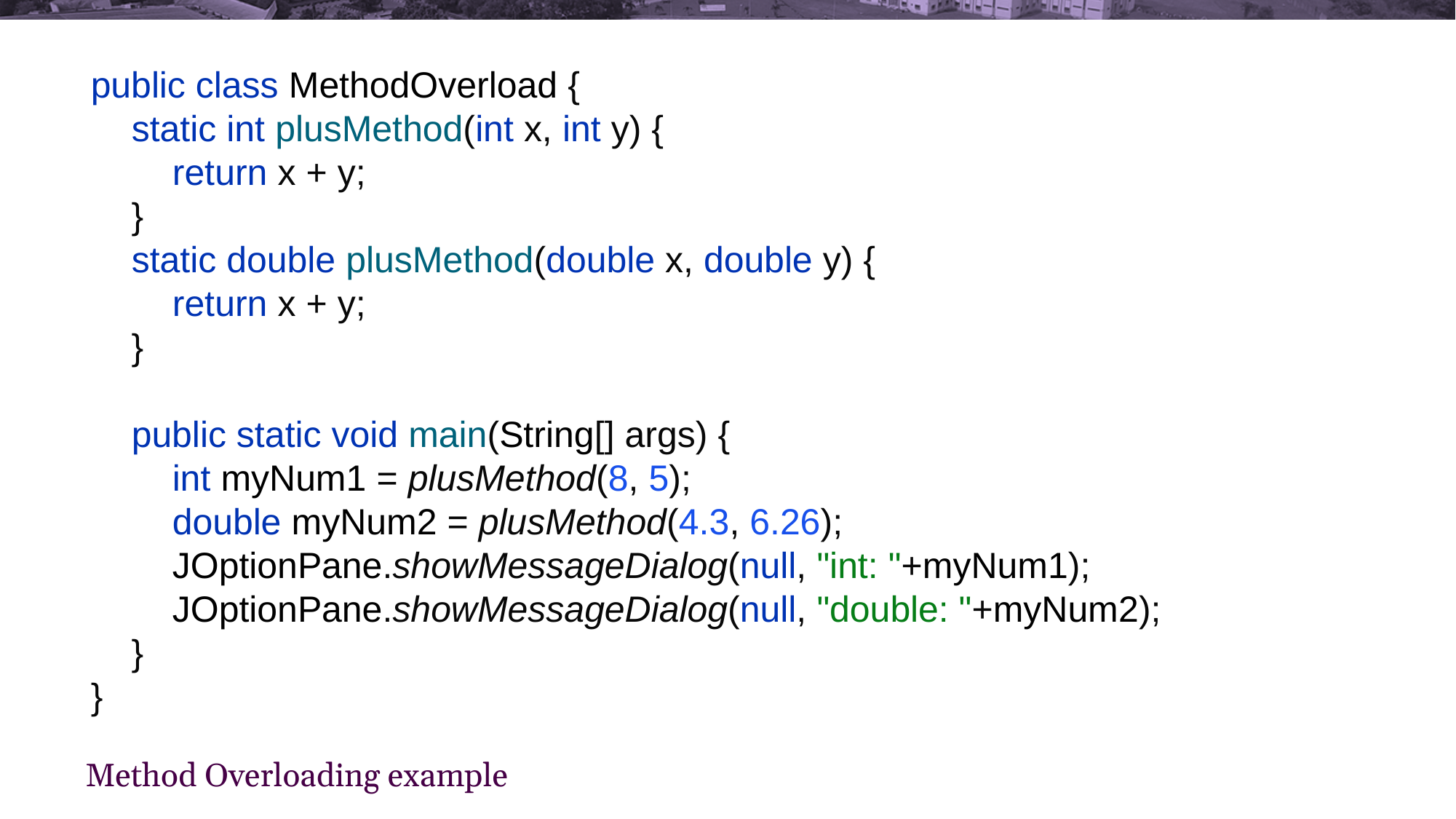

public class MethodOverload {
    static int plusMethod(int x, int y) {
        return x + y;
    }
    static double plusMethod(double x, double y) {
        return x + y;
    }
    public static void main(String[] args) {
        int myNum1 = plusMethod(8, 5);
        double myNum2 = plusMethod(4.3, 6.26);
        JOptionPane.showMessageDialog(null, "int: "+myNum1);
        JOptionPane.showMessageDialog(null, "double: "+myNum2);
    }
}
# Method Overloading example